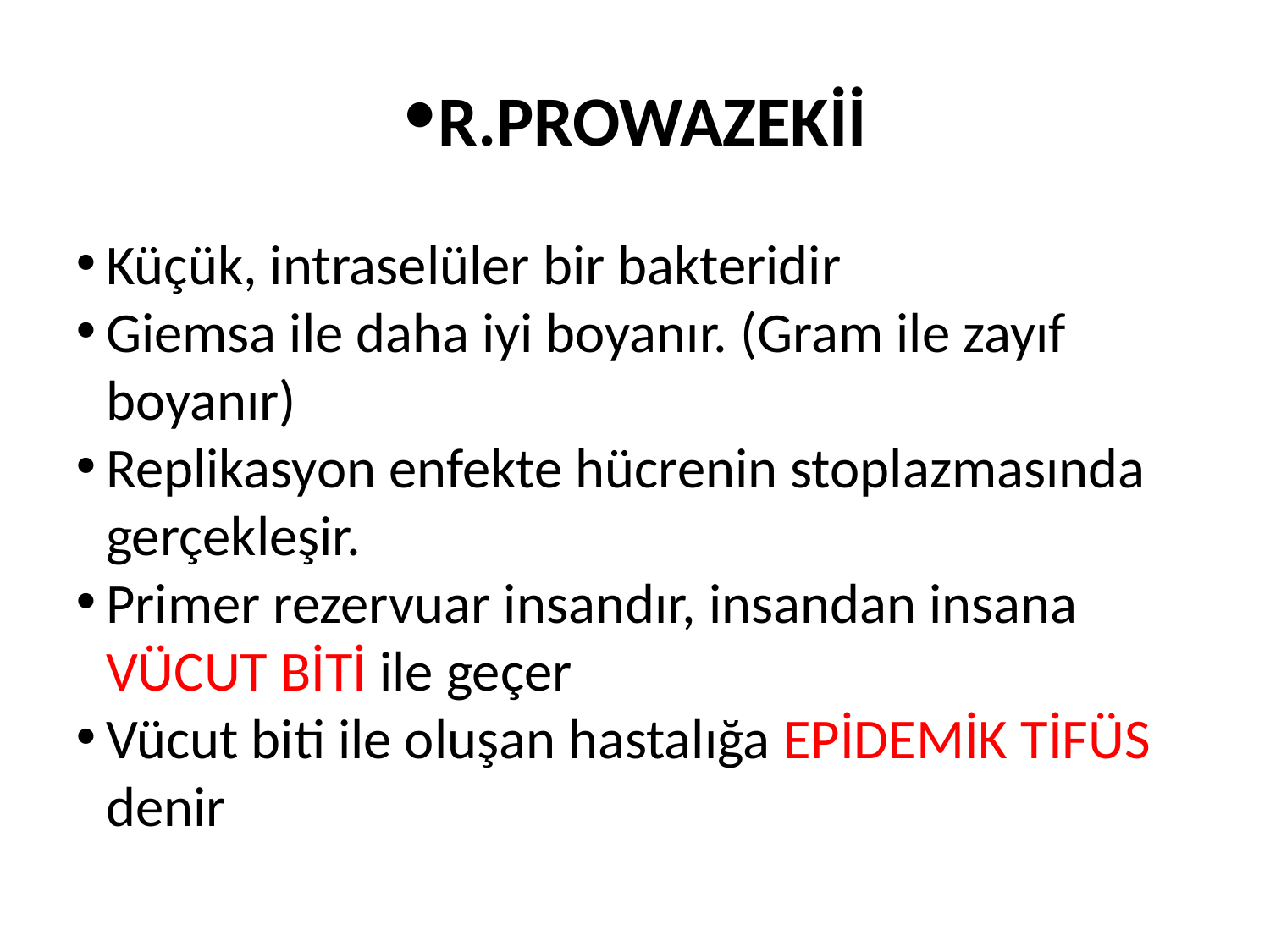

R.PROWAZEKİİ
Küçük, intraselüler bir bakteridir
Giemsa ile daha iyi boyanır. (Gram ile zayıf boyanır)
Replikasyon enfekte hücrenin stoplazmasında gerçekleşir.
Primer rezervuar insandır, insandan insana VÜCUT BİTİ ile geçer
Vücut biti ile oluşan hastalığa EPİDEMİK TİFÜS denir